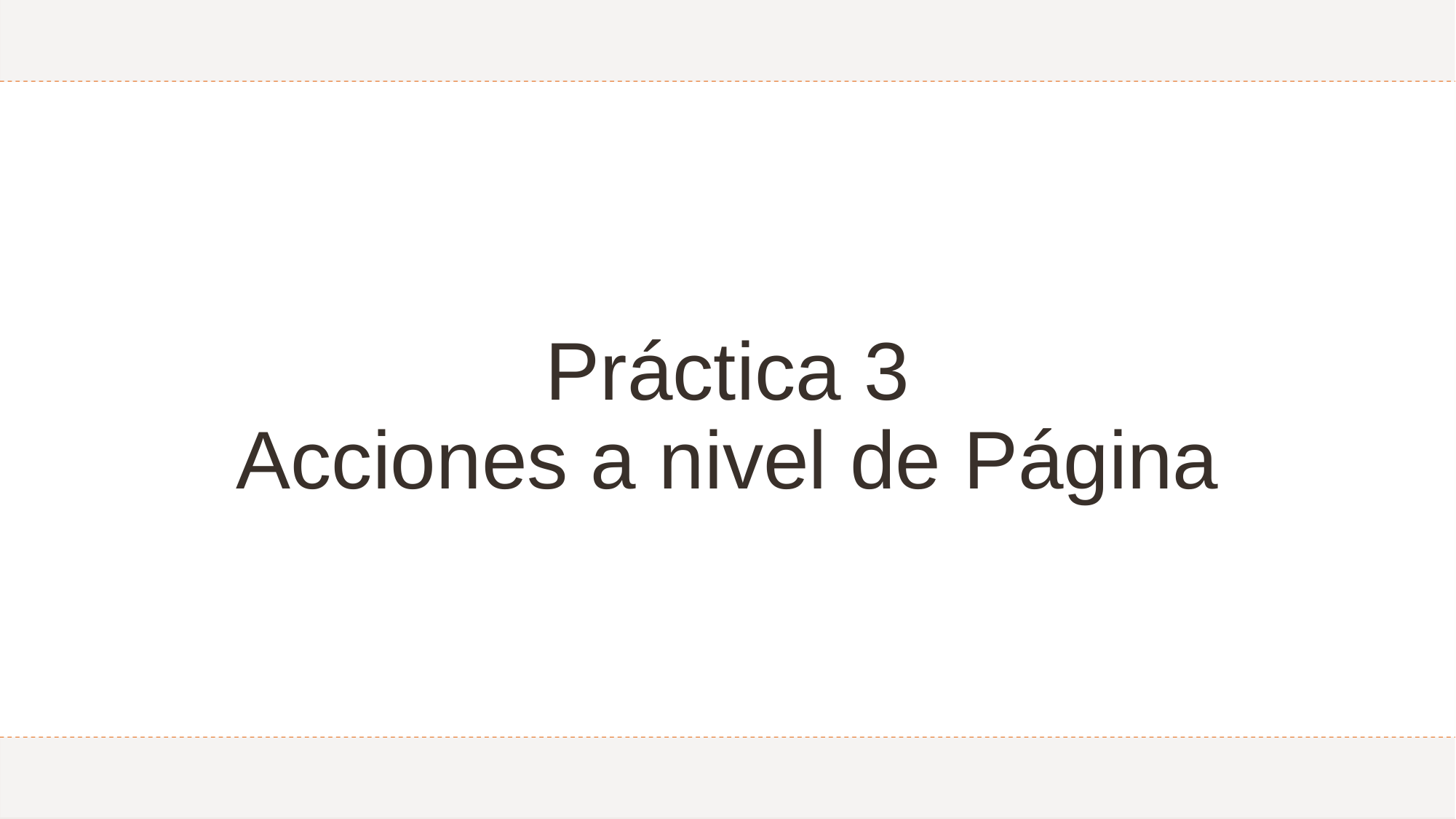

# Práctica 3 Acciones a nivel de Página